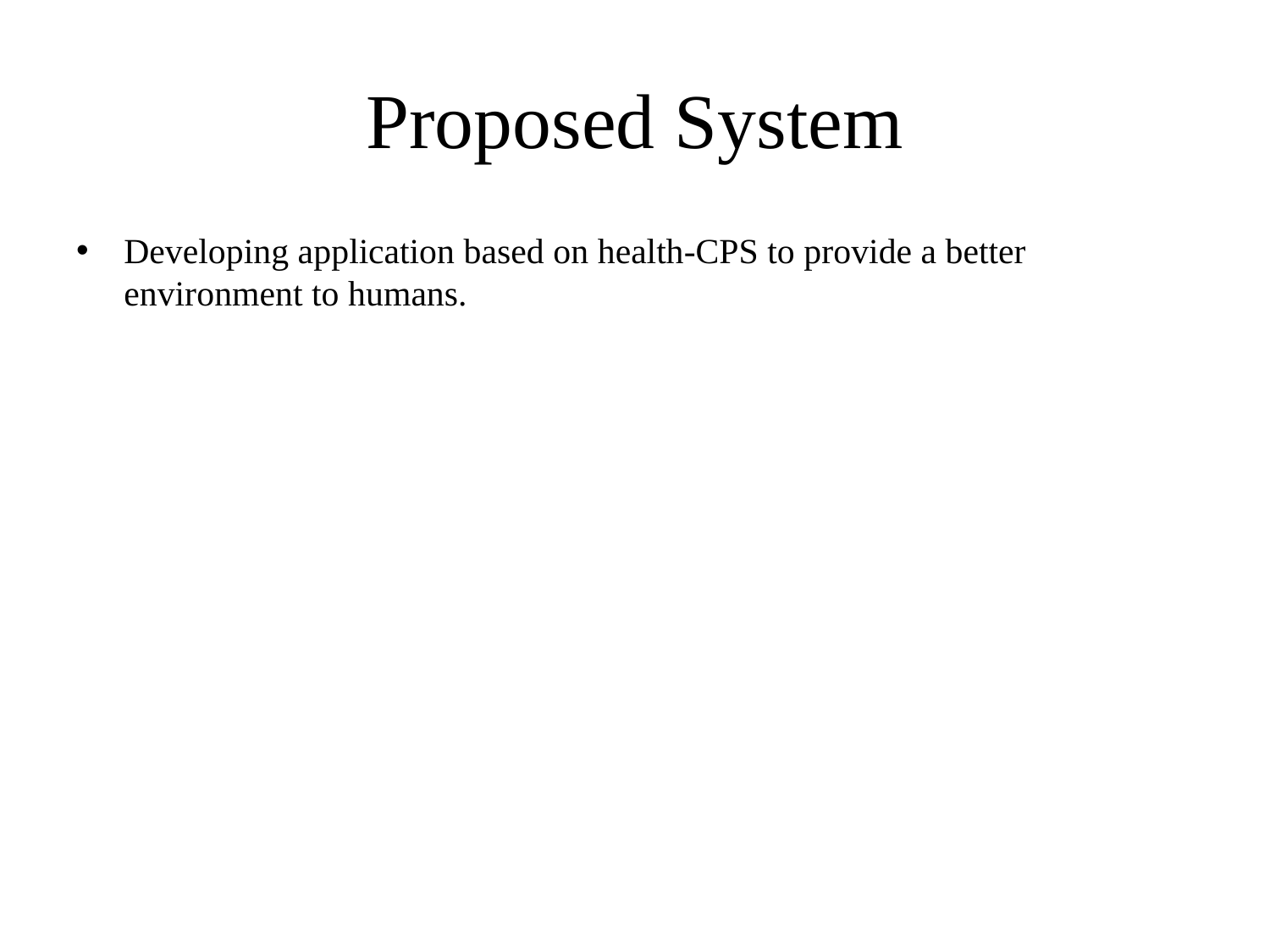

# Proposed System
Developing application based on health-CPS to provide a better environment to humans.